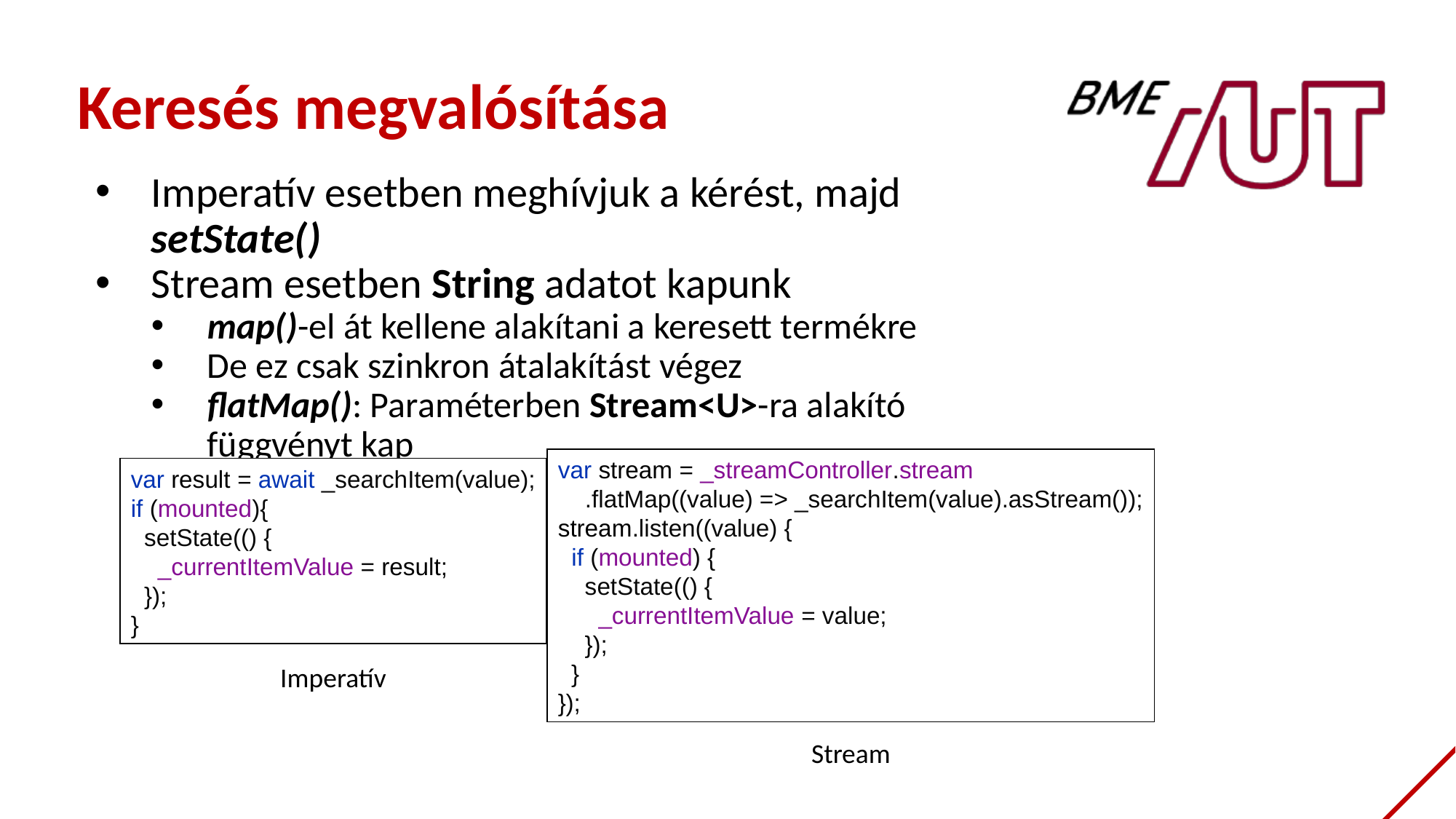

Keresés megvalósítása
Imperatív esetben meghívjuk a kérést, majd setState()
Stream esetben String adatot kapunk
map()-el át kellene alakítani a keresett termékre
De ez csak szinkron átalakítást végez
flatMap(): Paraméterben Stream<U>-ra alakító függvényt kap
Ezt a függvényt "kibontja"
var stream = _streamController.stream
    .flatMap((value) => _searchItem(value).asStream());
stream.listen((value) {
  if (mounted) {
    setState(() {
      _currentItemValue = value;
    });
  }
});
Stream
var result = await _searchItem(value);
if (mounted){
  setState(() {
    _currentItemValue = result;
  });
}
Imperatív